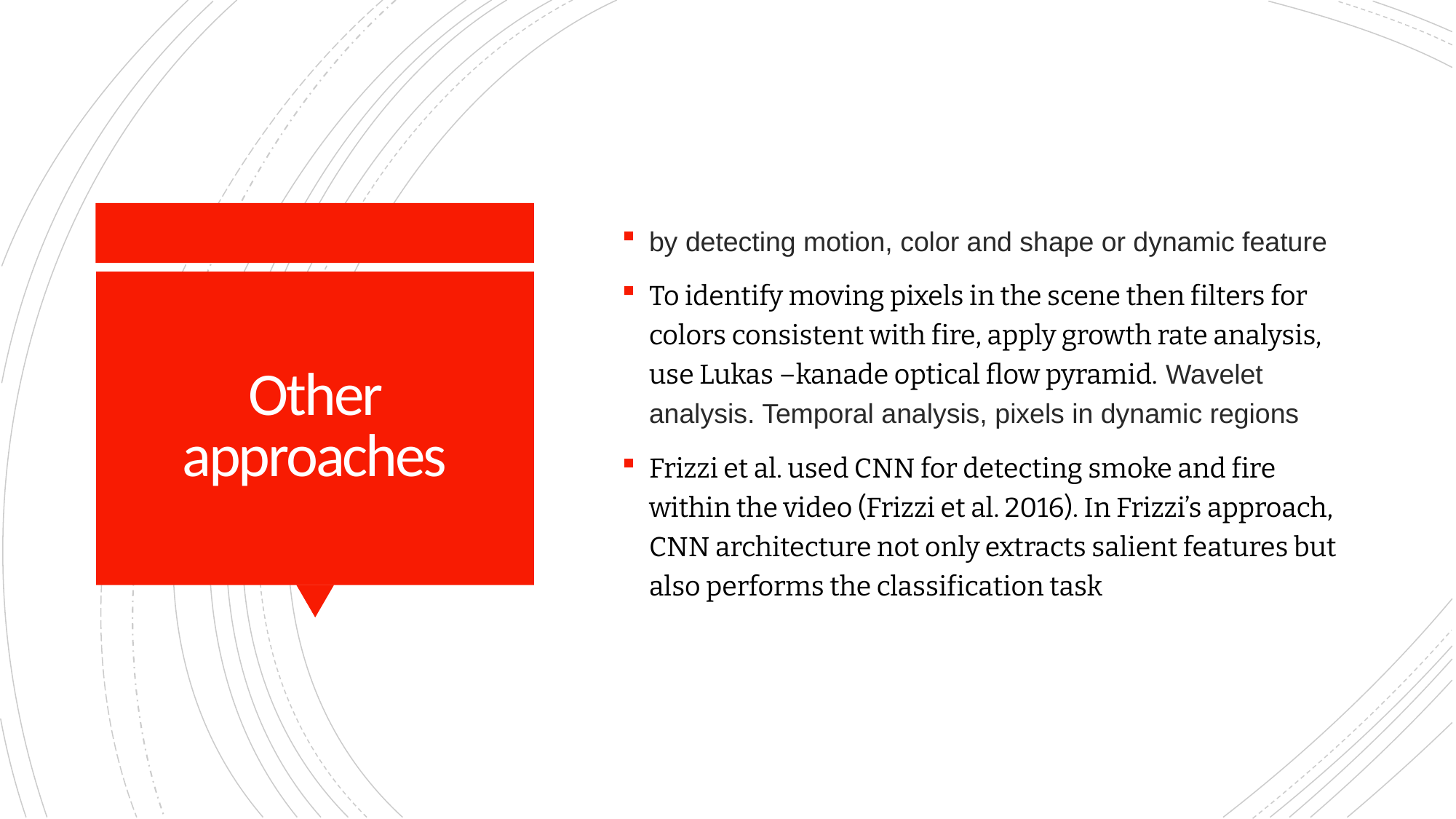

by detecting motion, color and shape or dynamic feature
To identify moving pixels in the scene then filters for colors consistent with fire, apply growth rate analysis, use Lukas –kanade optical flow pyramid. Wavelet analysis. Temporal analysis, pixels in dynamic regions
Frizzi et al. used CNN for detecting smoke and fire within the video (Frizzi et al. 2016). In Frizzi’s approach, CNN architecture not only extracts salient features but also performs the classification task
# Other approaches